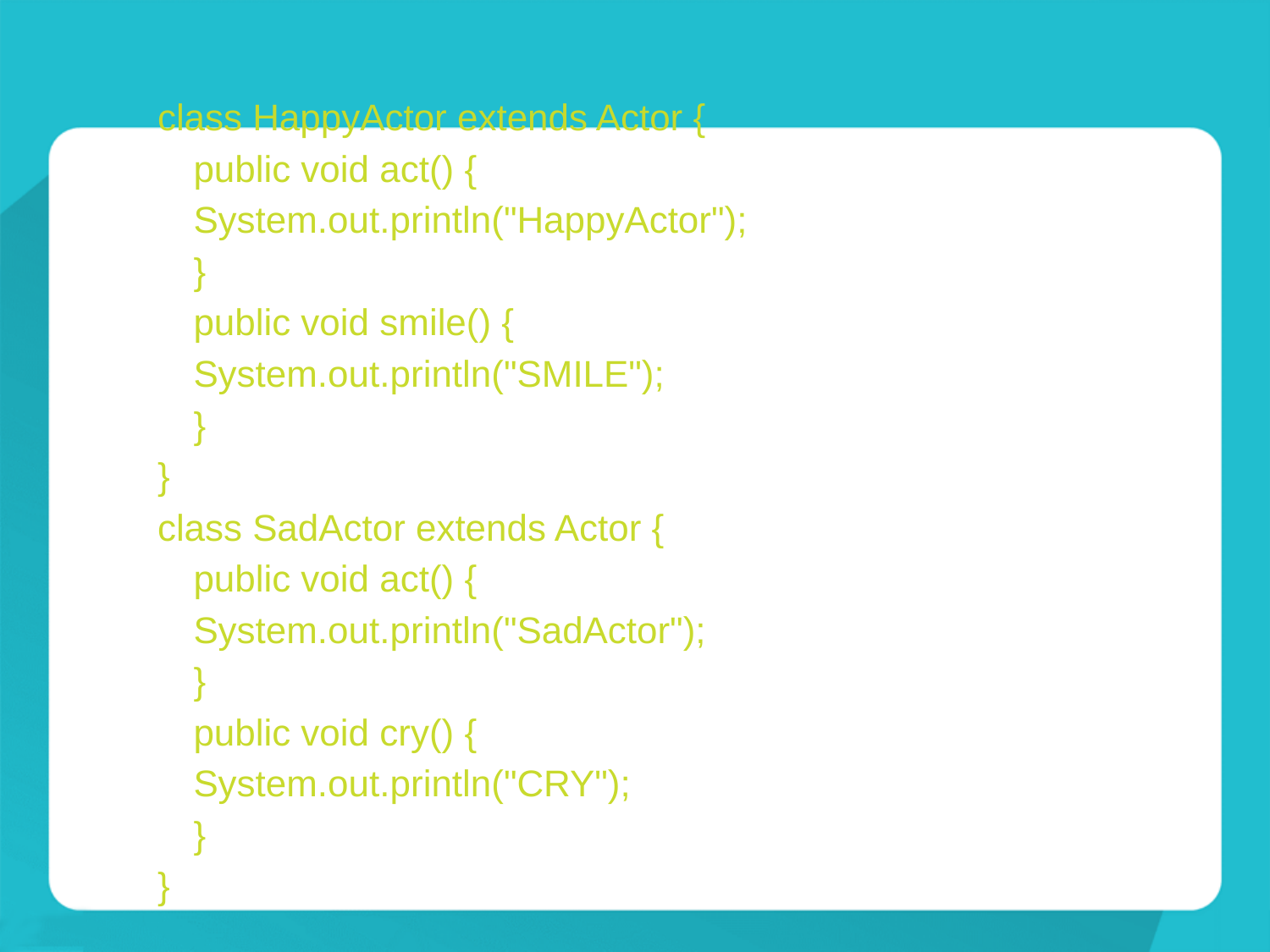

class HappyActor extends Actor {
	public void act() {
		System.out.println("HappyActor");
	}
	public void smile() {
		System.out.println("SMILE");
	}
}
class SadActor extends Actor {
	public void act() {
		System.out.println("SadActor");
	}
	public void cry() {
		System.out.println("CRY");
	}
}
91